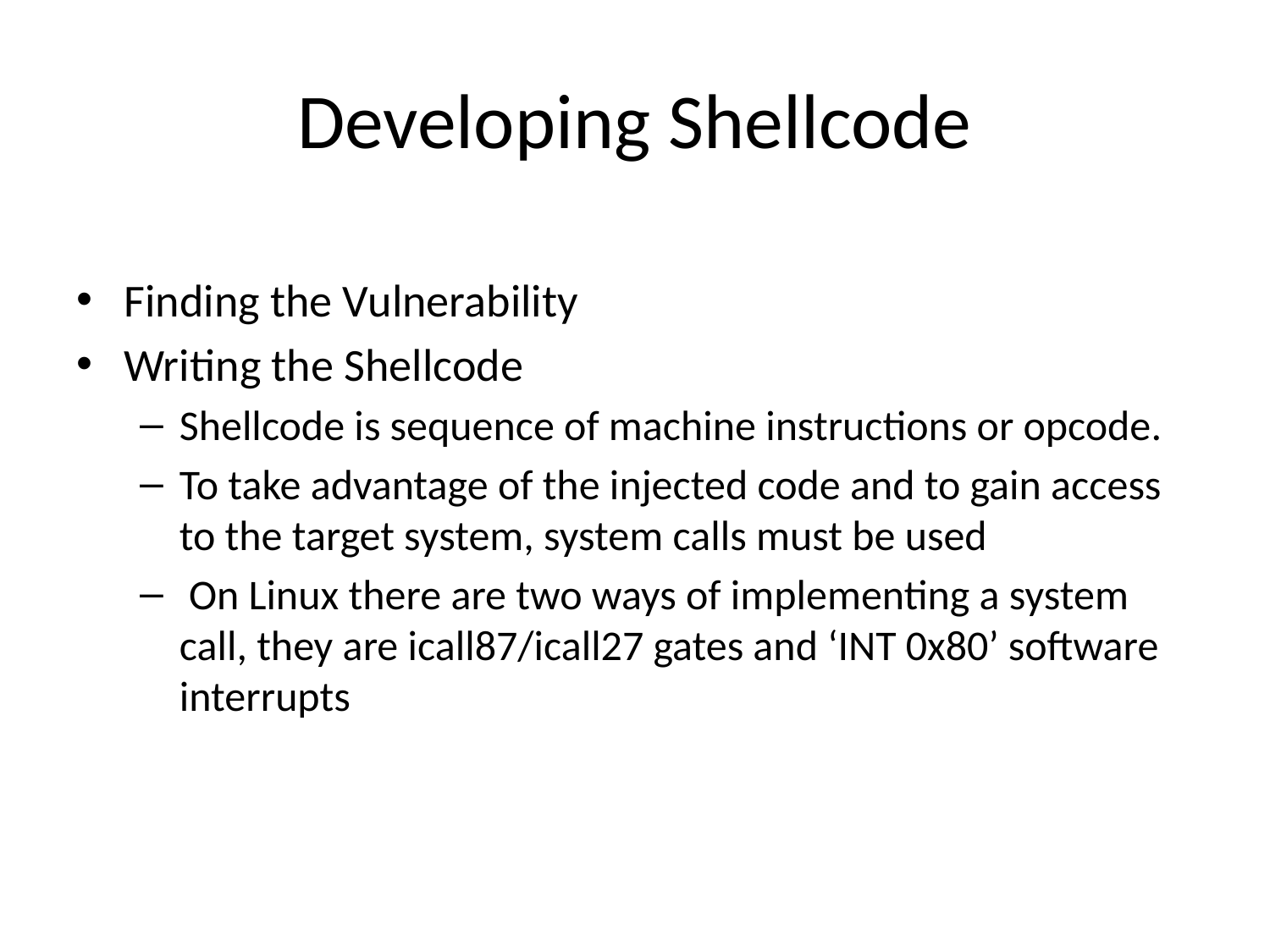

# Developing Shellcode
Finding the Vulnerability
Writing the Shellcode
Shellcode is sequence of machine instructions or opcode.
To take advantage of the injected code and to gain access to the target system, system calls must be used
 On Linux there are two ways of implementing a system call, they are icall87/icall27 gates and ‘INT 0x80’ software interrupts